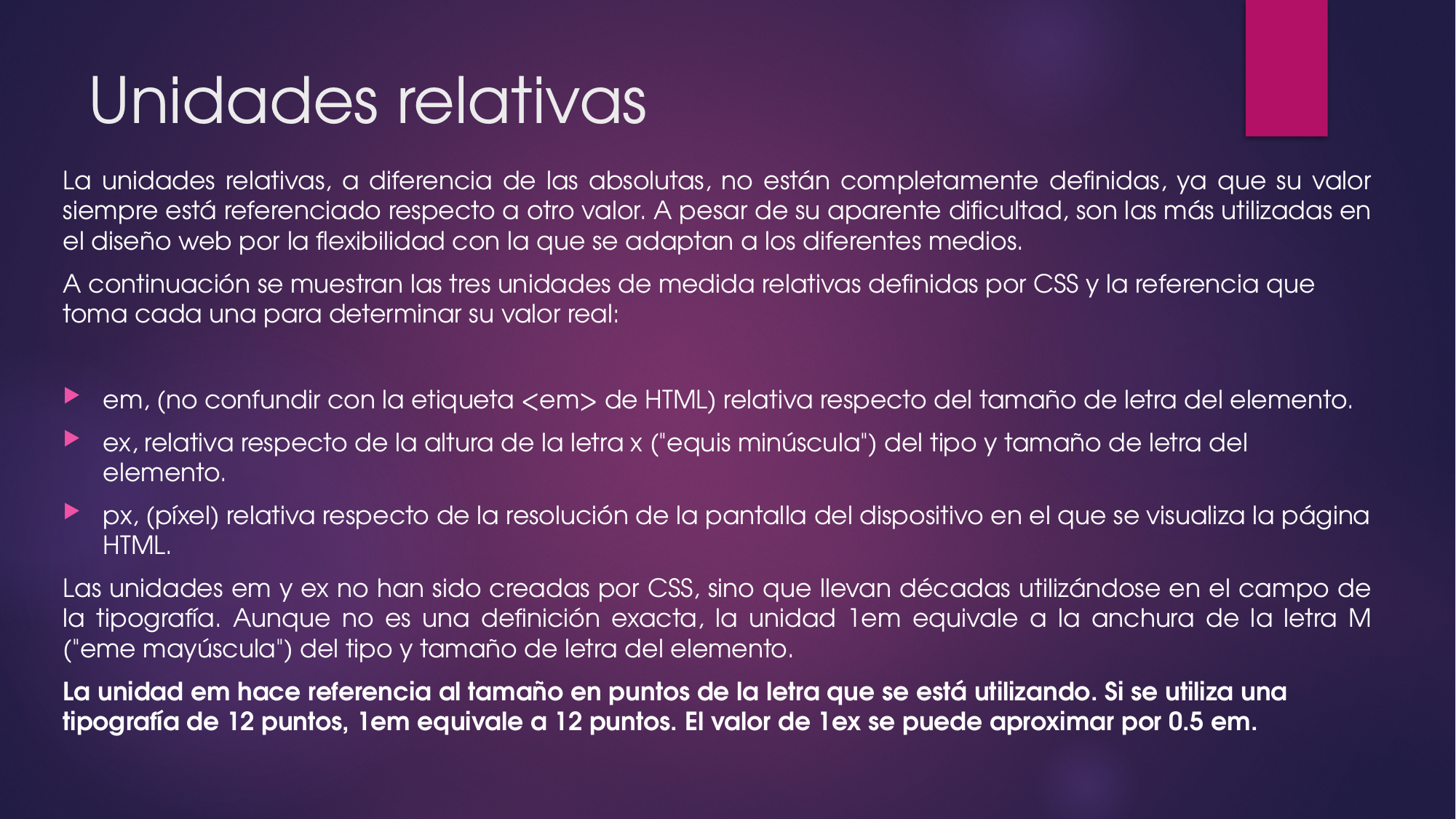

# Unidades relativas
La unidades relativas, a diferencia de las absolutas, no están completamente definidas, ya que su valor siempre está referenciado respecto a otro valor. A pesar de su aparente dificultad, son las más utilizadas en el diseño web por la flexibilidad con la que se adaptan a los diferentes medios.
A continuación se muestran las tres unidades de medida relativas definidas por CSS y la referencia que toma cada una para determinar su valor real:

em, (no confundir con la etiqueta <em> de HTML) relativa respecto del tamaño de letra del elemento.
ex, relativa respecto de la altura de la letra x ("equis minúscula") del tipo y tamaño de letra del elemento.
px, (píxel) relativa respecto de la resolución de la pantalla del dispositivo en el que se visualiza la página HTML.
Las unidades em y ex no han sido creadas por CSS, sino que llevan décadas utilizándose en el campo de la tipografía. Aunque no es una definición exacta, la unidad 1em equivale a la anchura de la letra M ("eme mayúscula") del tipo y tamaño de letra del elemento.
La unidad em hace referencia al tamaño en puntos de la letra que se está utilizando. Si se utiliza una tipografía de 12 puntos, 1em equivale a 12 puntos. El valor de 1ex se puede aproximar por 0.5 em.